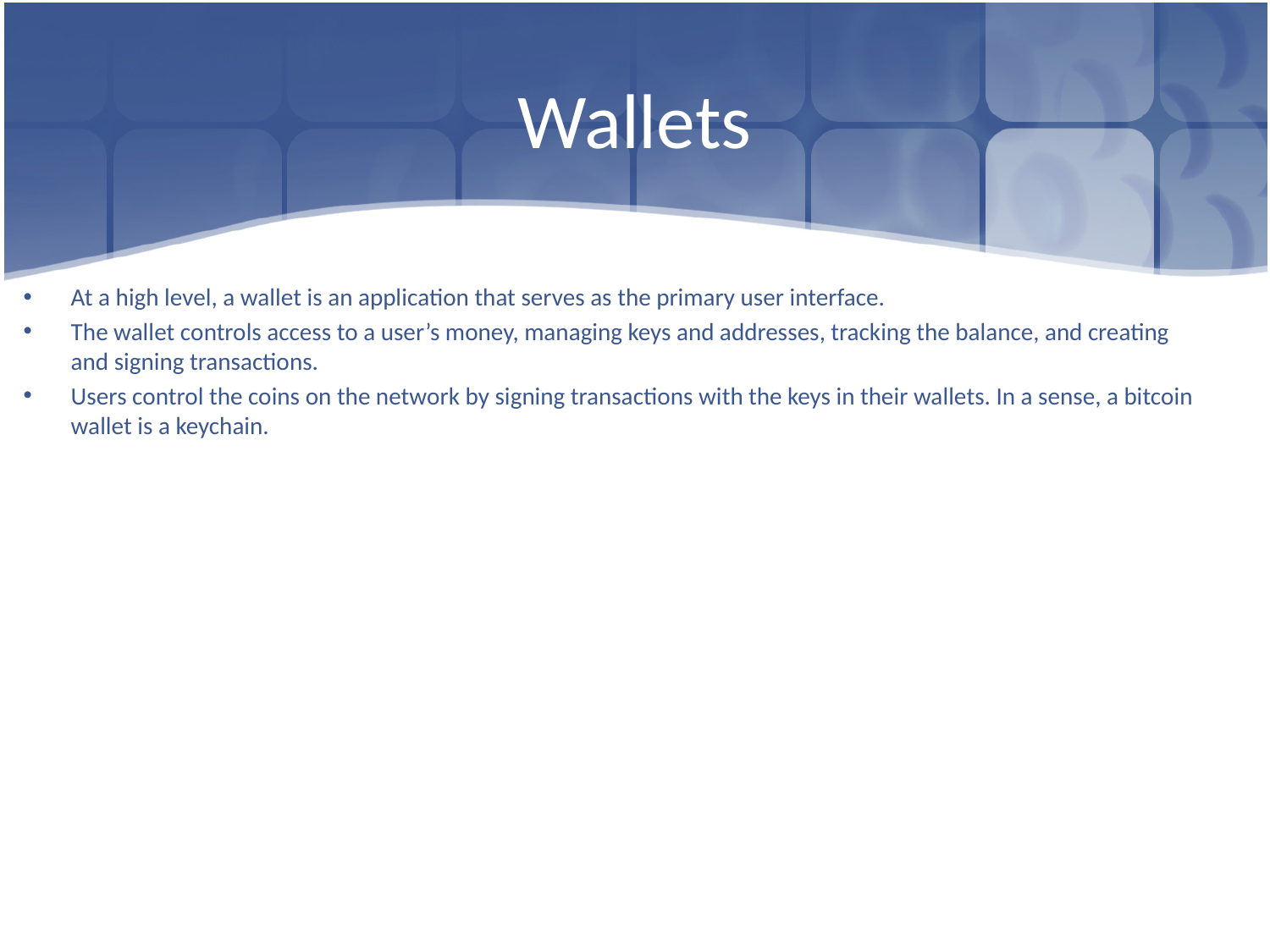

# Wallets
At a high level, a wallet is an application that serves as the primary user interface.
The wallet controls access to a user’s money, managing keys and addresses, tracking the balance, and creating and signing transactions.
Users control the coins on the network by signing transactions with the keys in their wallets. In a sense, a bitcoin wallet is a keychain.